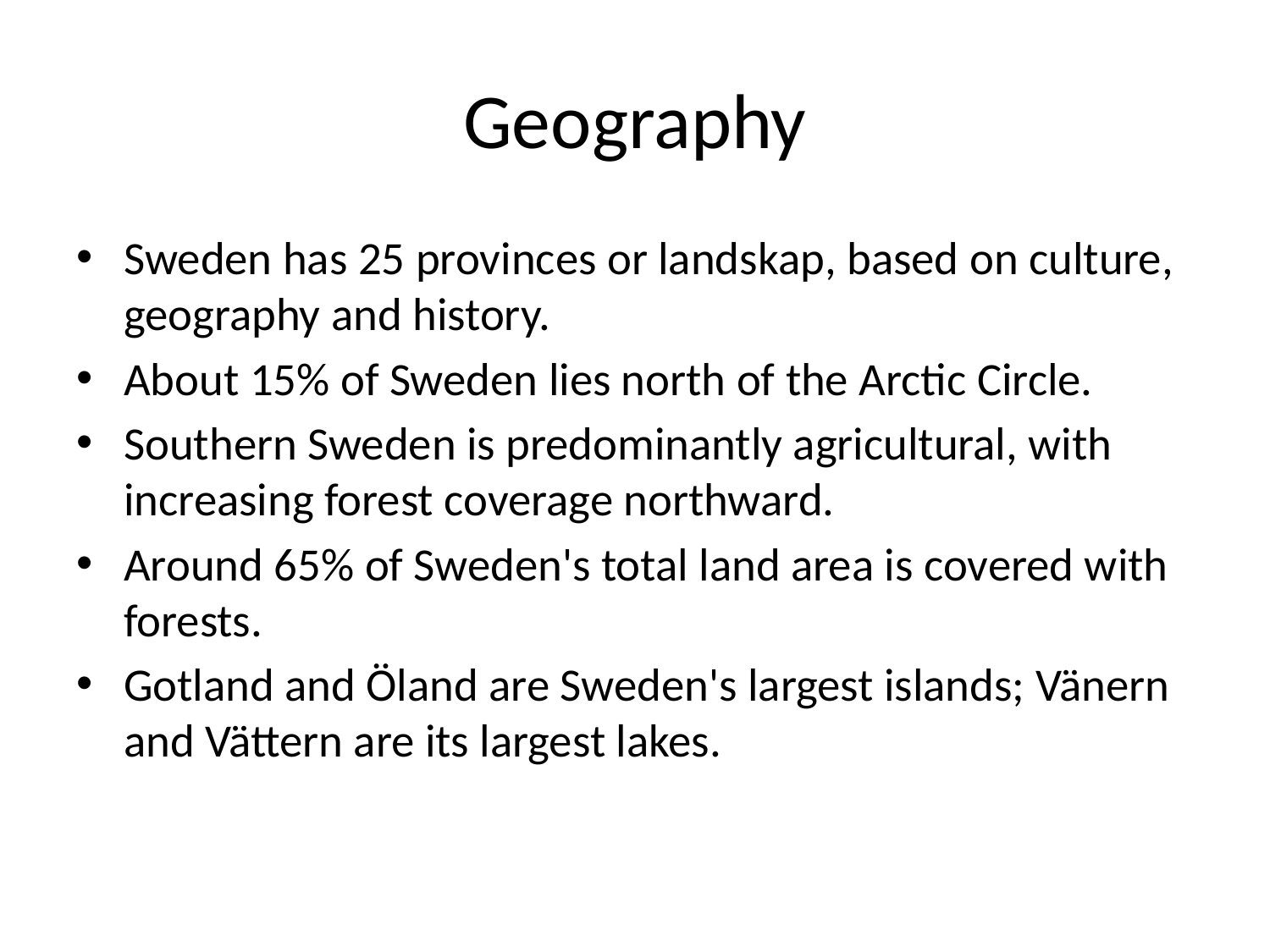

# Geography
Sweden has 25 provinces or landskap, based on culture, geography and history.
About 15% of Sweden lies north of the Arctic Circle.
Southern Sweden is predominantly agricultural, with increasing forest coverage northward.
Around 65% of Sweden's total land area is covered with forests.
Gotland and Öland are Sweden's largest islands; Vänern and Vättern are its largest lakes.